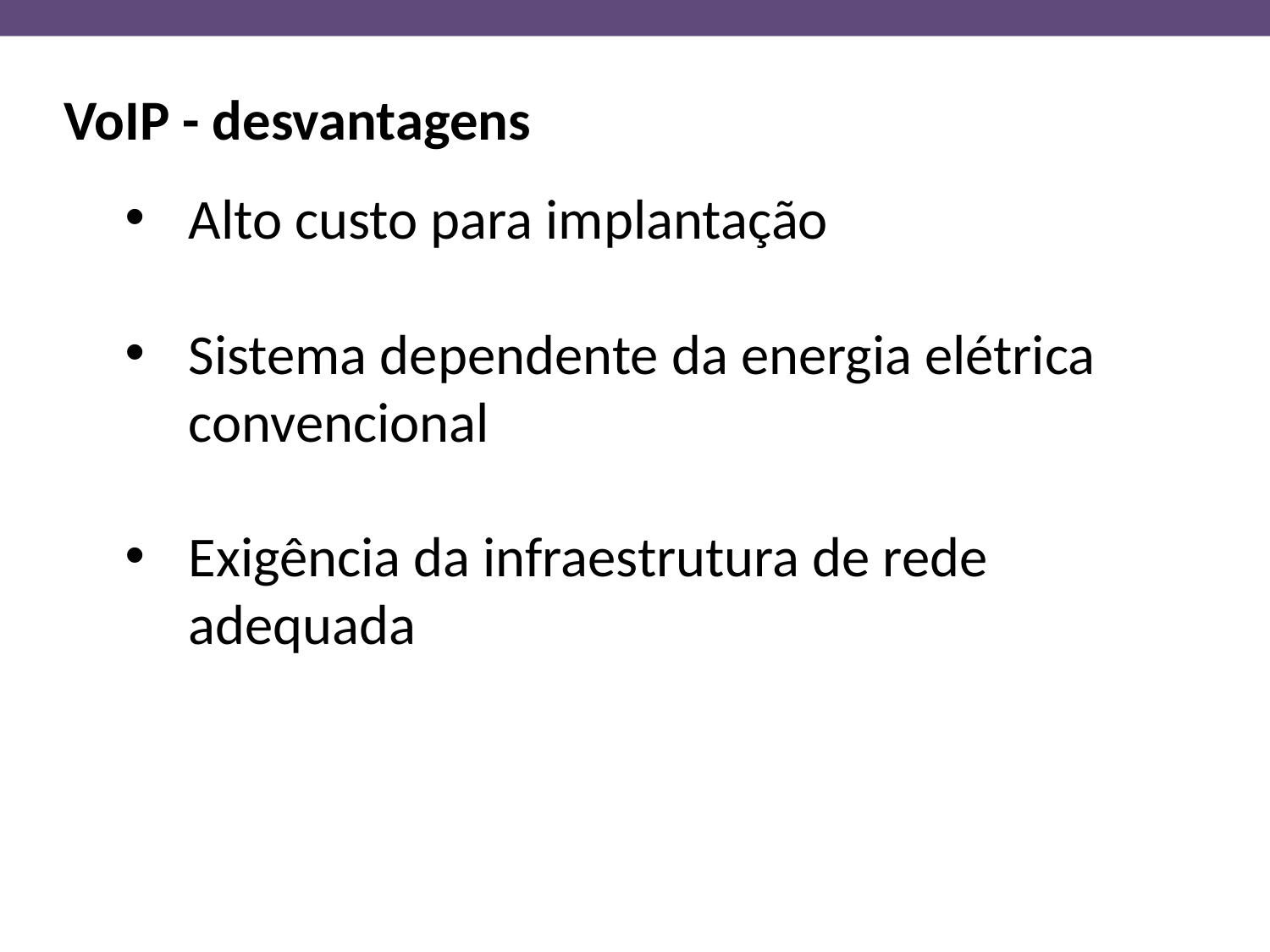

VoIP - desvantagens
Alto custo para implantação

Sistema dependente da energia elétrica convencional

Exigência da infraestrutura de rede adequada